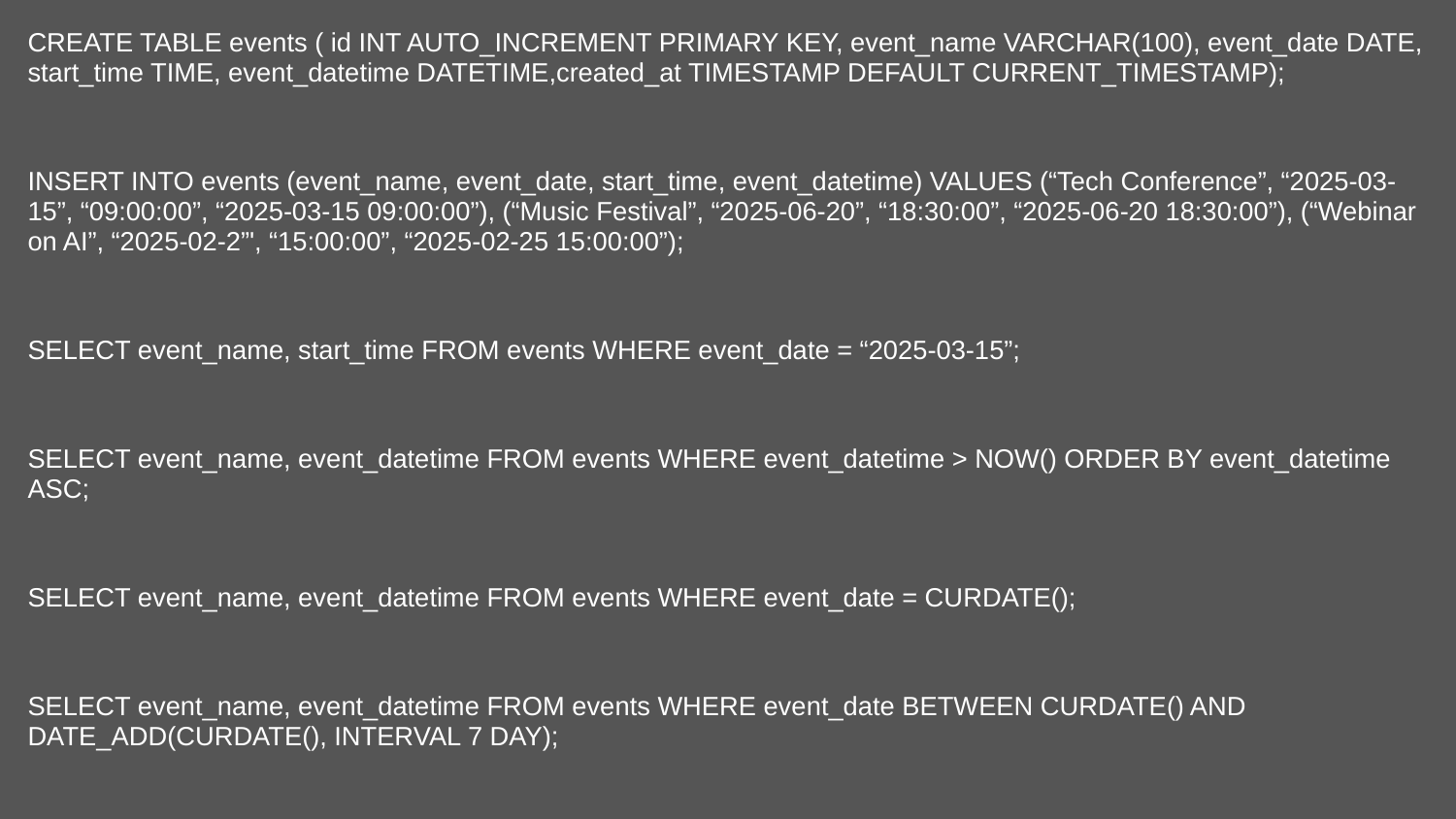

CREATE TABLE events ( id INT AUTO_INCREMENT PRIMARY KEY, event_name VARCHAR(100), event_date DATE, start_time TIME, event_datetime DATETIME,created_at TIMESTAMP DEFAULT CURRENT_TIMESTAMP);

INSERT INTO events (event_name, event_date, start_time, event_datetime) VALUES (“Tech Conference”, “2025-03-15”, “09:00:00”, “2025-03-15 09:00:00”), (“Music Festival”, “2025-06-20”, “18:30:00”, “2025-06-20 18:30:00”), (“Webinar on AI”, “2025-02-2”', “15:00:00”, “2025-02-25 15:00:00”);

SELECT event_name, start_time FROM events WHERE event_date = “2025-03-15”;

SELECT event_name, event_datetime FROM events WHERE event_datetime > NOW() ORDER BY event_datetime ASC;

SELECT event_name, event_datetime FROM events WHERE event_date = CURDATE();

SELECT event_name, event_datetime FROM events WHERE event_date BETWEEN CURDATE() AND DATE_ADD(CURDATE(), INTERVAL 7 DAY);